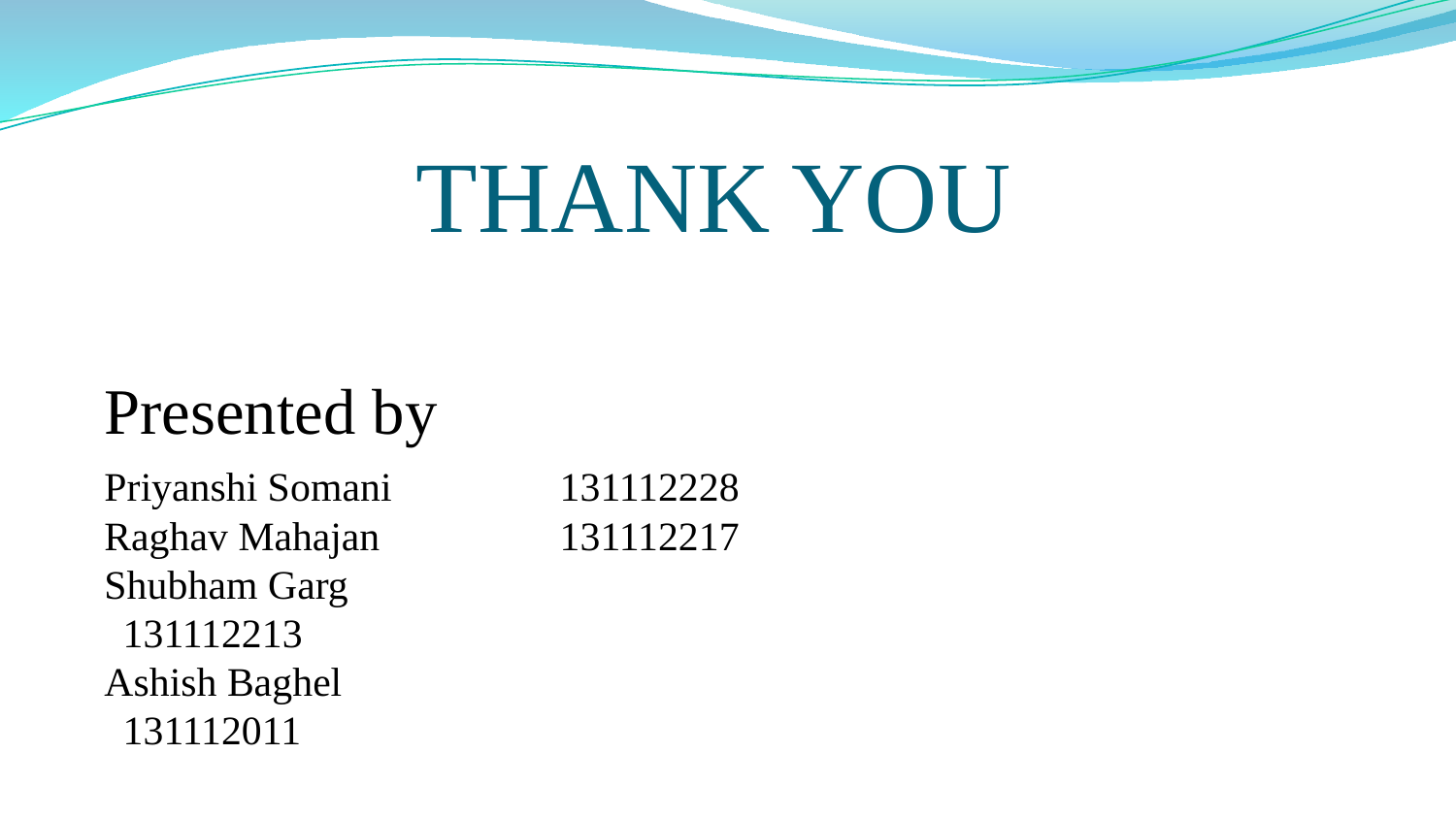

# THANK YOU
Presented by

Priyanshi Somani		131112228
Raghav Mahajan		131112217
Shubham Garg			131112213
Ashish Baghel			131112011